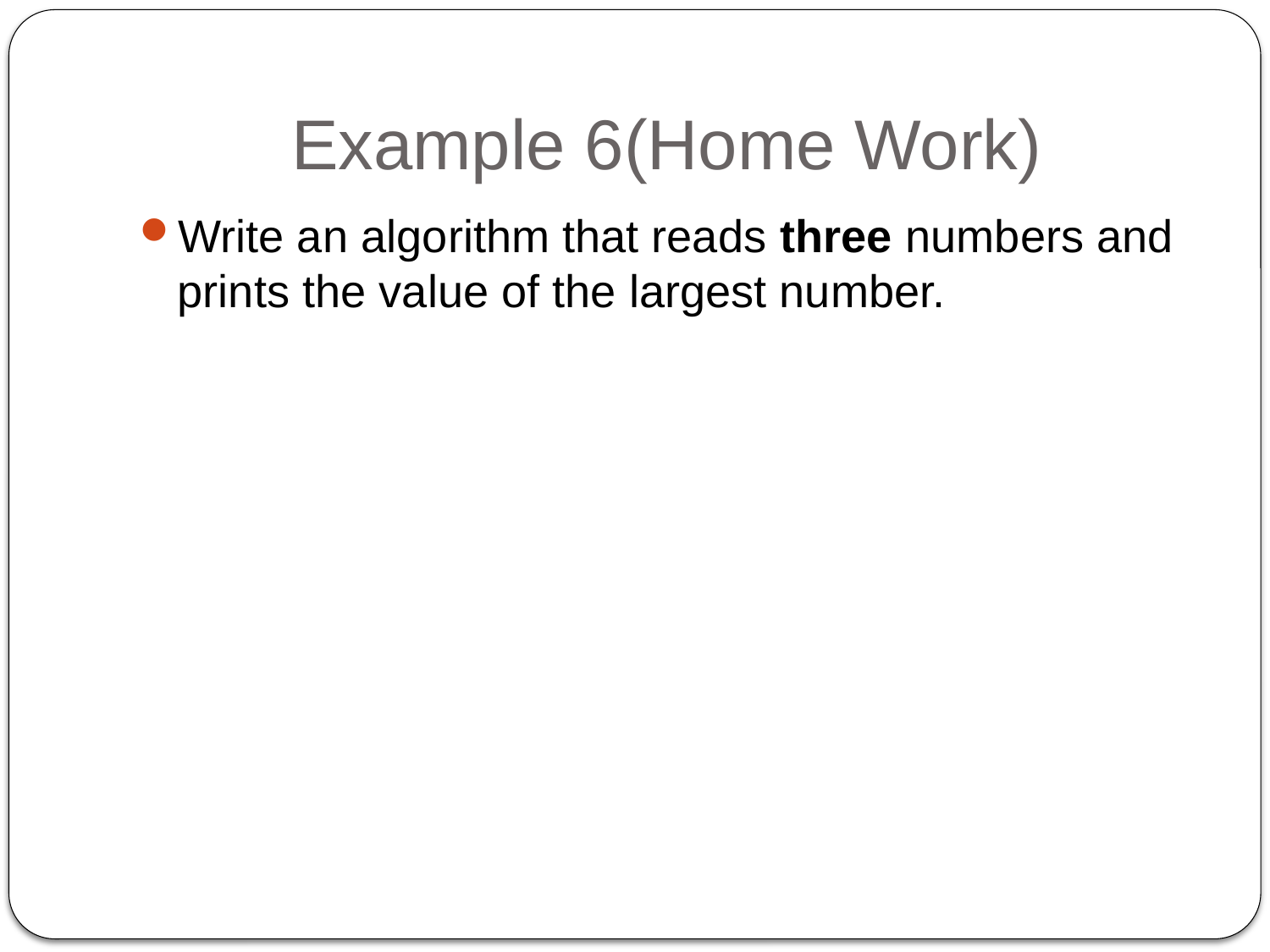

# Example 6(Home Work)
Write an algorithm that reads three numbers and prints the value of the largest number.